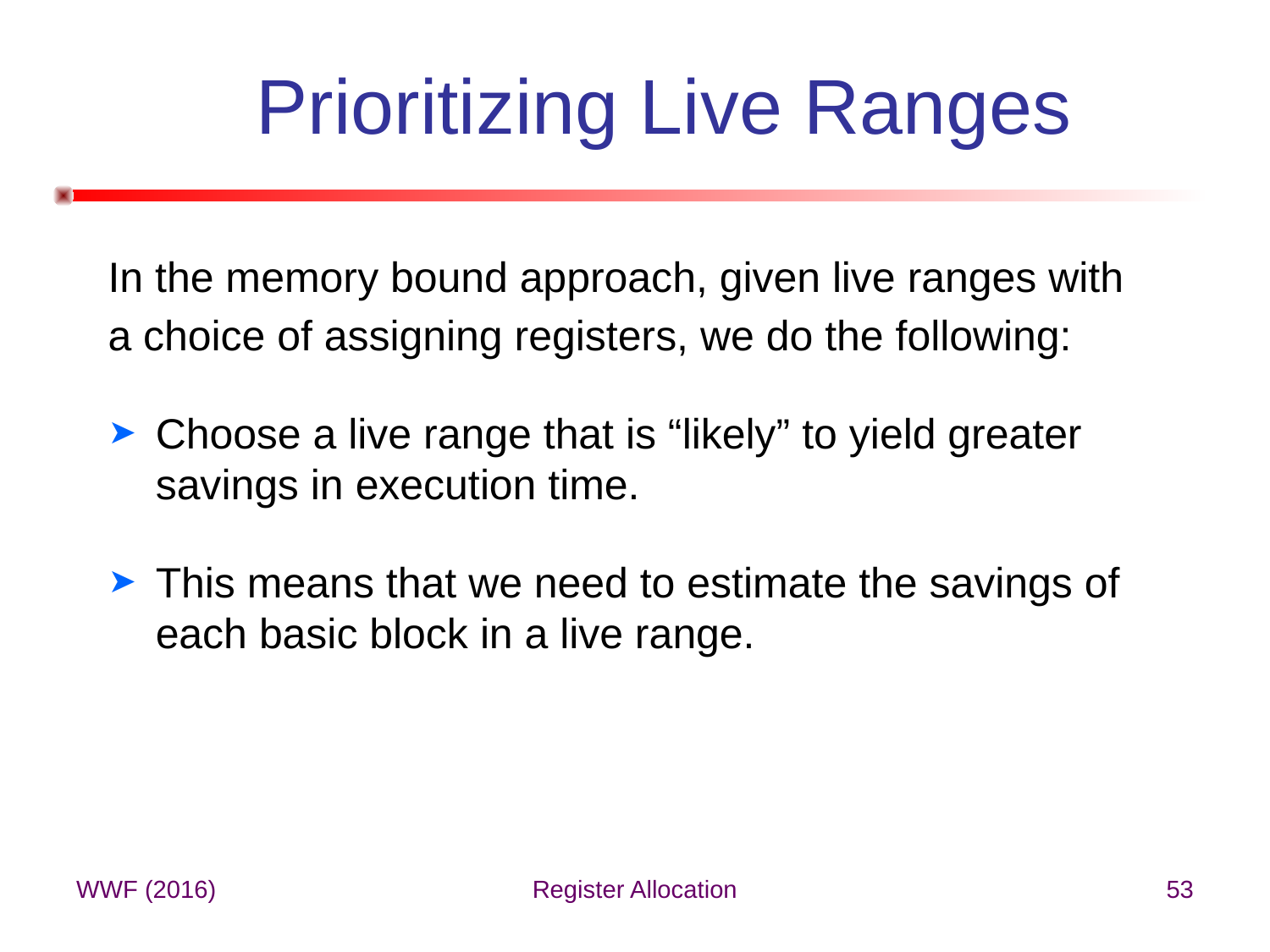

# Prioritizing Live Ranges
In the memory bound approach, given live ranges with
a choice of assigning registers, we do the following:

Choose a live range that is “likely” to yield greater savings in execution time.

This means that we need to estimate the savings of each basic block in a live range.

WWF (2016)
Register Allocation
53